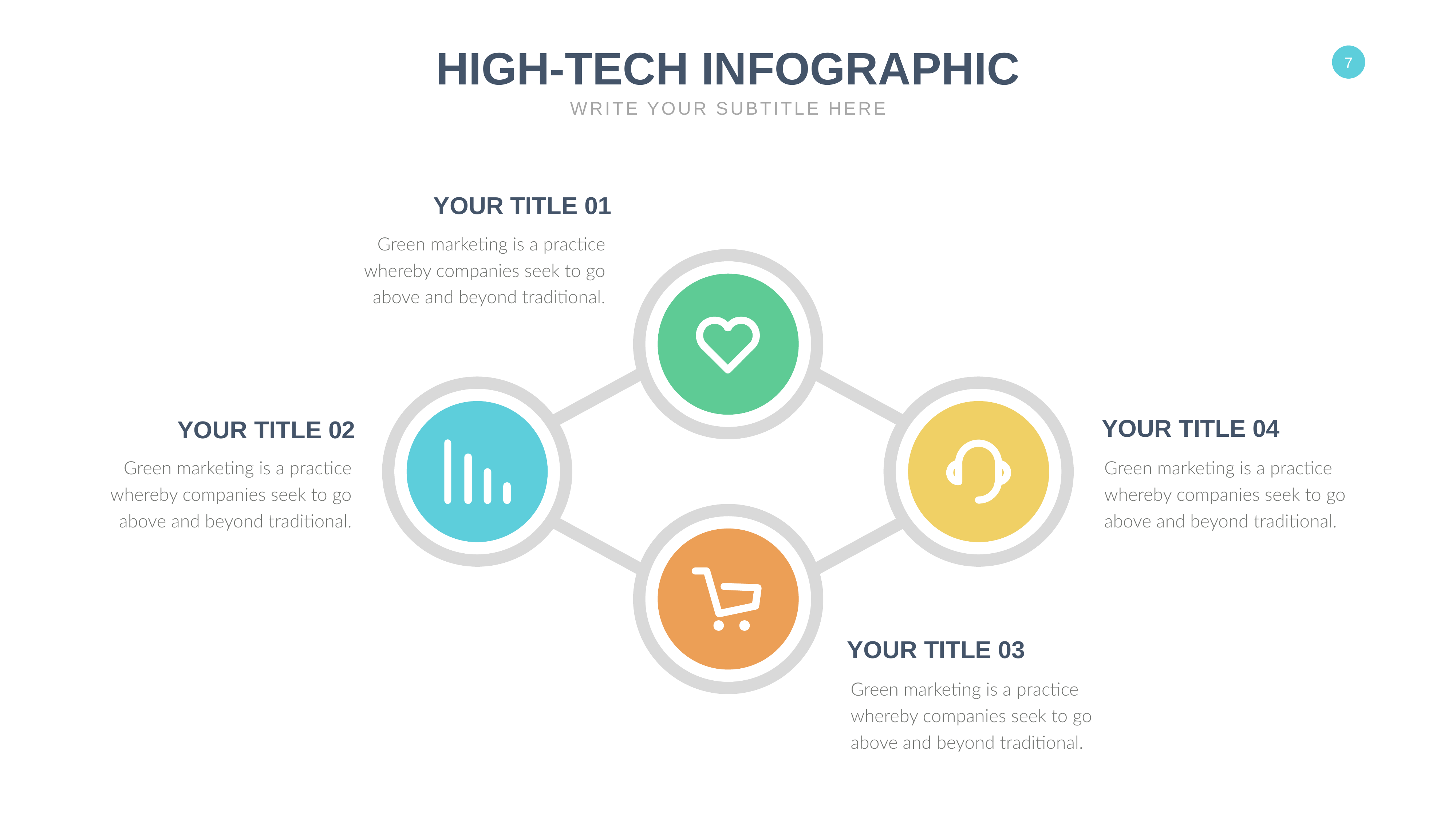

HIGH-TECH INFOGRAPHIC
WRITE YOUR SUBTITLE HERE
YOUR TITLE 01
Green marketing is a practice whereby companies seek to go above and beyond traditional.

YOUR TITLE 04
YOUR TITLE 02

Green marketing is a practice whereby companies seek to go above and beyond traditional.
Green marketing is a practice whereby companies seek to go above and beyond traditional.

YOUR TITLE 03
Green marketing is a practice whereby companies seek to go above and beyond traditional.